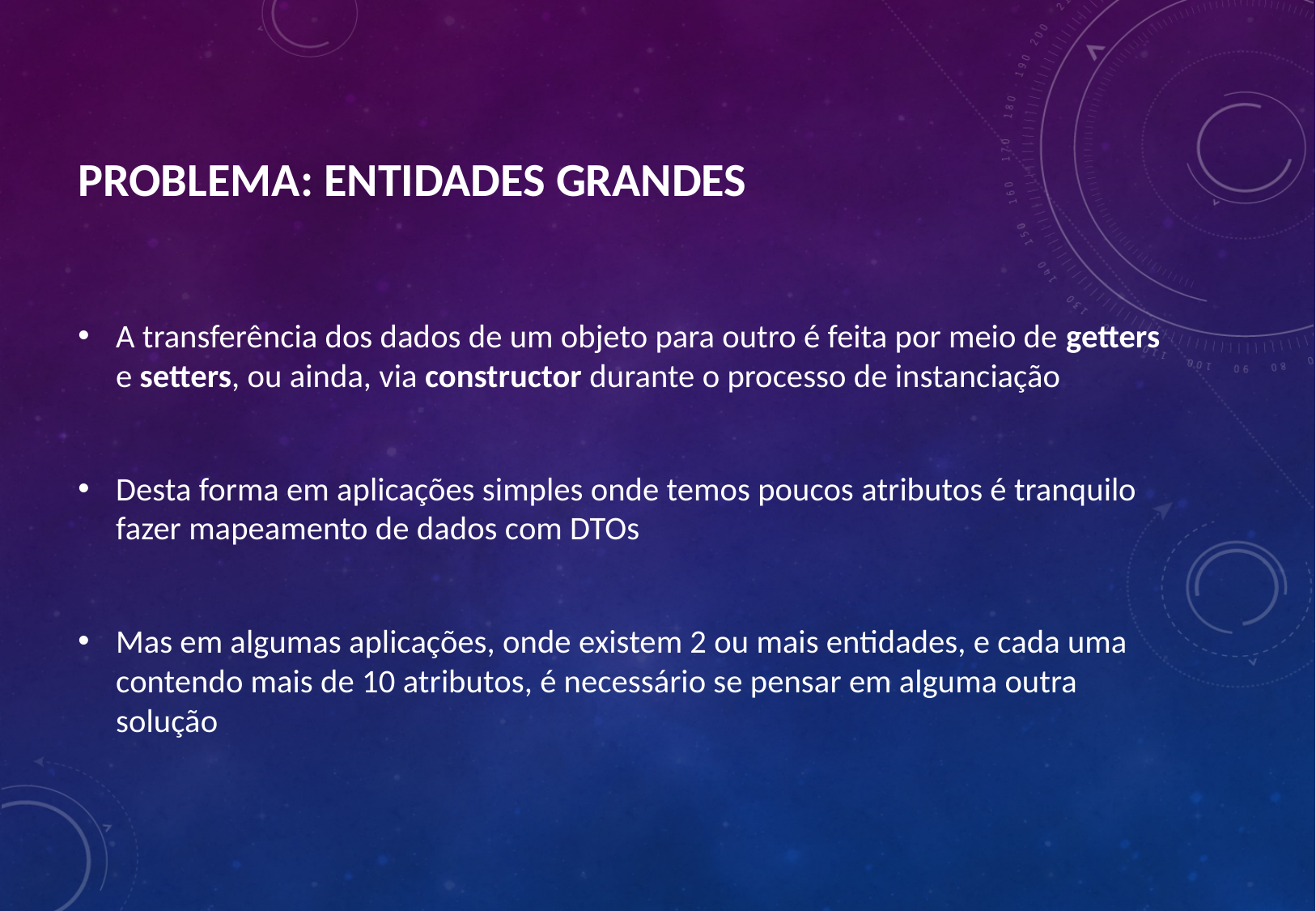

# Problema: entidades grandes
A transferência dos dados de um objeto para outro é feita por meio de getters e setters, ou ainda, via constructor durante o processo de instanciação

Desta forma em aplicações simples onde temos poucos atributos é tranquilo fazer mapeamento de dados com DTOs

Mas em algumas aplicações, onde existem 2 ou mais entidades, e cada uma contendo mais de 10 atributos, é necessário se pensar em alguma outra solução